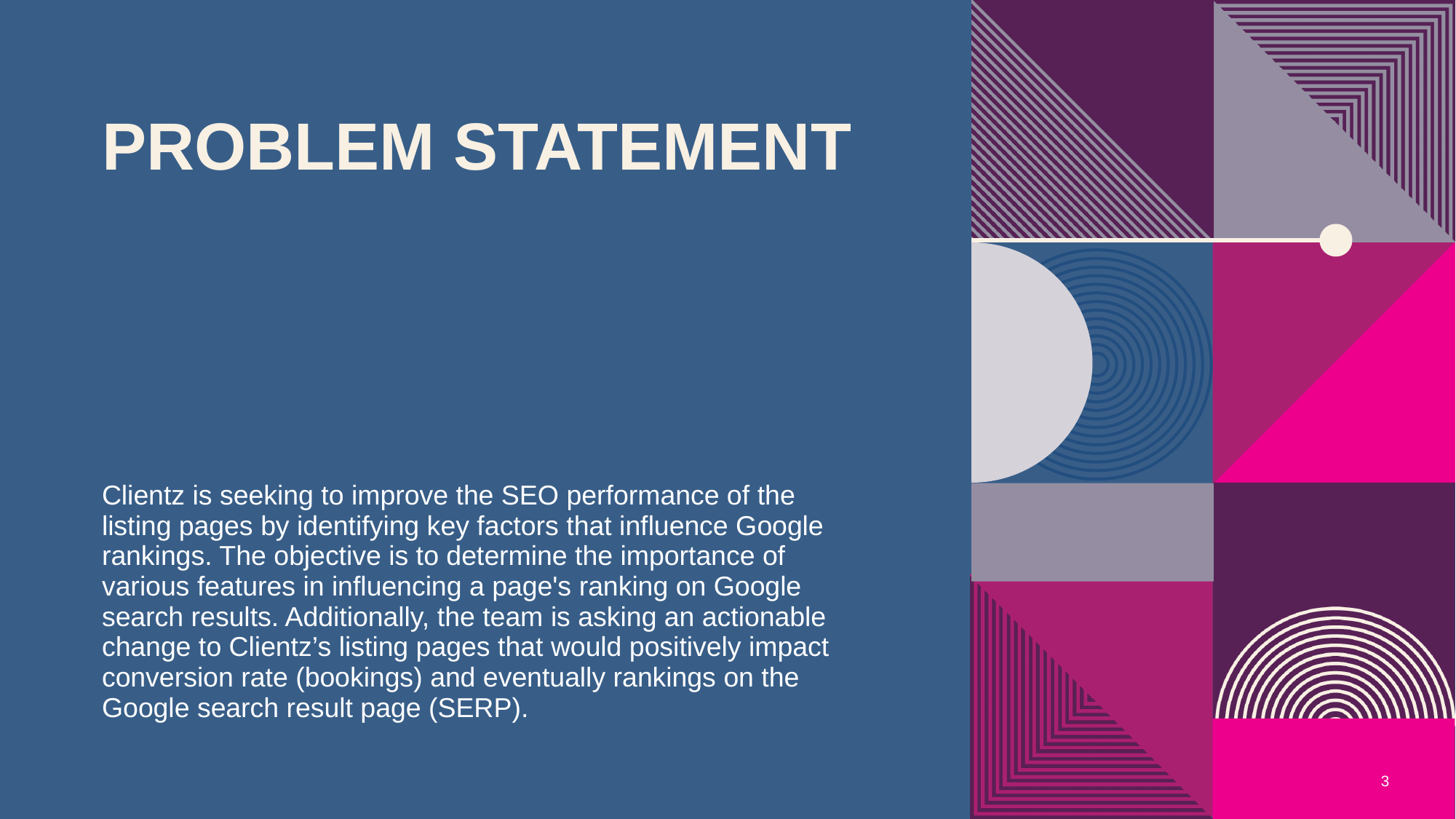

# Problem statement
Clientz is seeking to improve the SEO performance of the listing pages by identifying key factors that influence Google rankings. The objective is to determine the importance of various features in influencing a page's ranking on Google search results. Additionally, the team is asking an actionable change to Clientz’s listing pages that would positively impact conversion rate (bookings) and eventually rankings on the Google search result page (SERP).
3